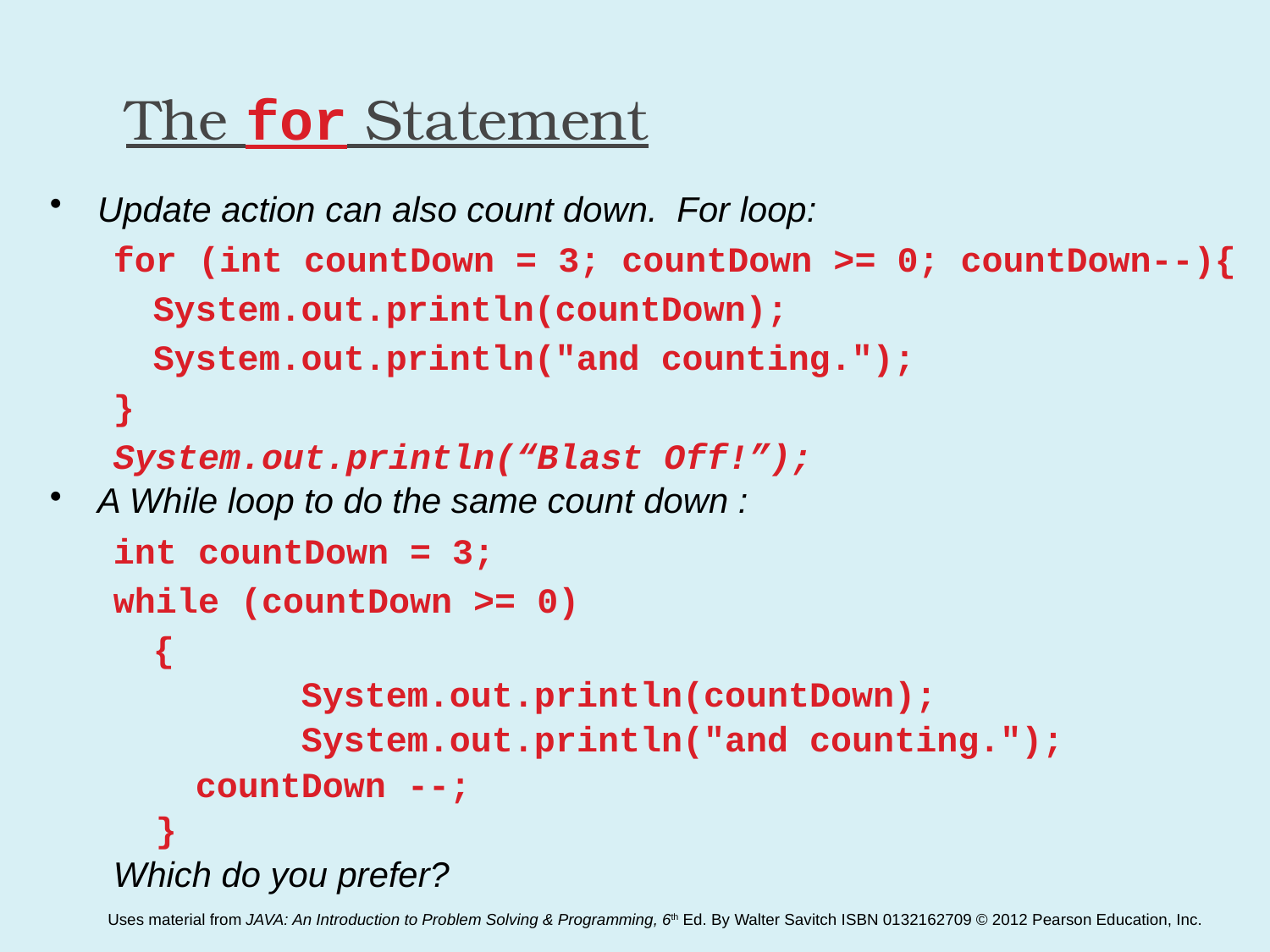

The for Statement
Update action can also count down.  For loop:
for (int countDown = 3; countDown >= 0; countDown--){
	System.out.println(countDown);
	System.out.println("and counting.");
}
System.out.println(“Blast Off!”);
A While loop to do the same count down :
int countDown = 3;
while (countDown >= 0)
	{
		 System.out.println(countDown);
		 System.out.println("and counting.");
	  countDown --;
  }
Which do you prefer?